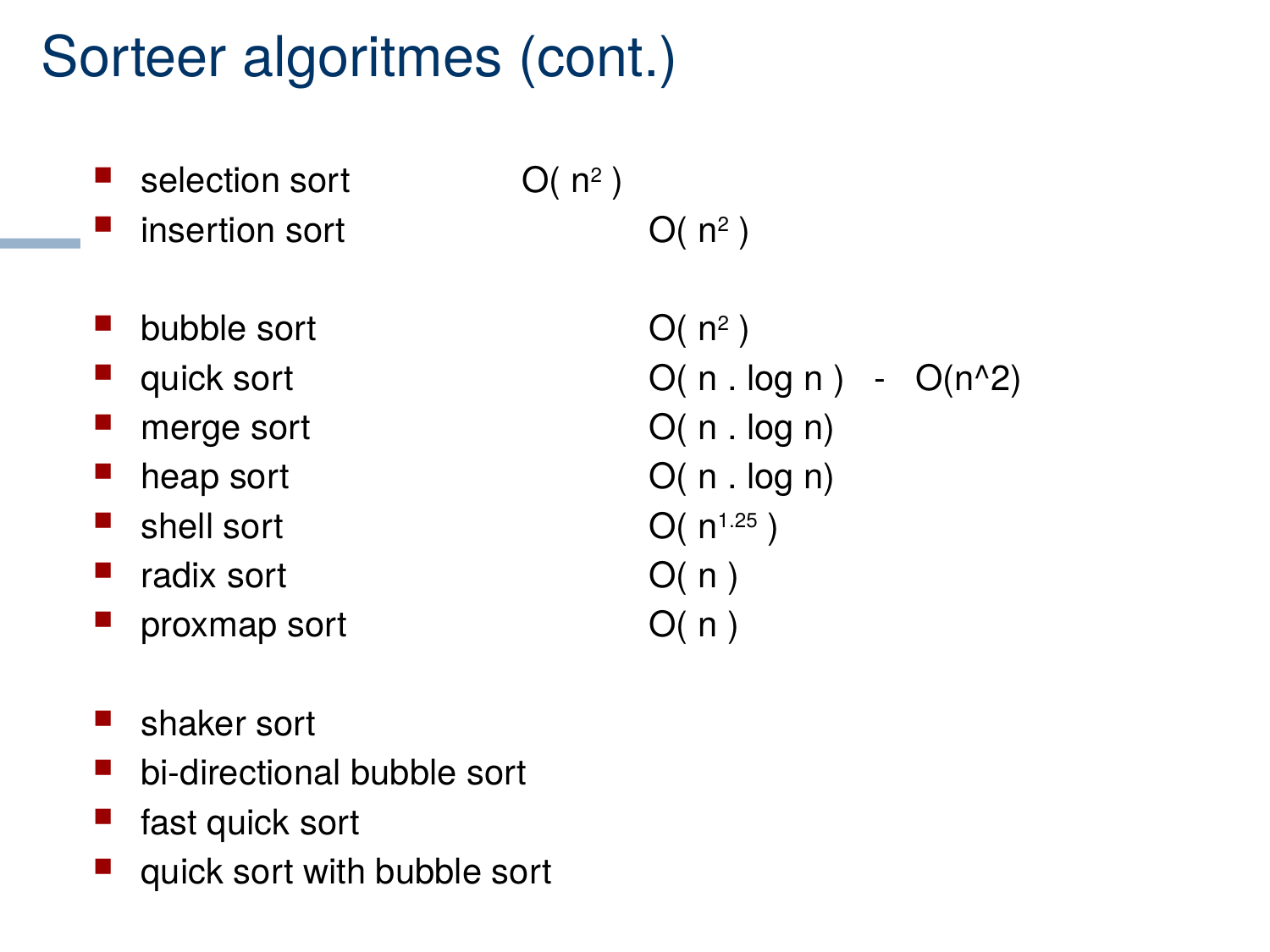

# Sorteer algoritmes (cont.)
selection sort		O( n2 )
insertion sort			O( n2 )

bubble sort			O( n2 )
quick sort			O( n . log n )   -   O(n^2)
merge sort			O( n . log n)
heap sort			O( n . log n)
shell sort			O( n1.25 )
radix sort			O( n )
proxmap sort			O( n )

shaker sort
bi-directional bubble sort
fast quick sort
quick sort with bubble sort